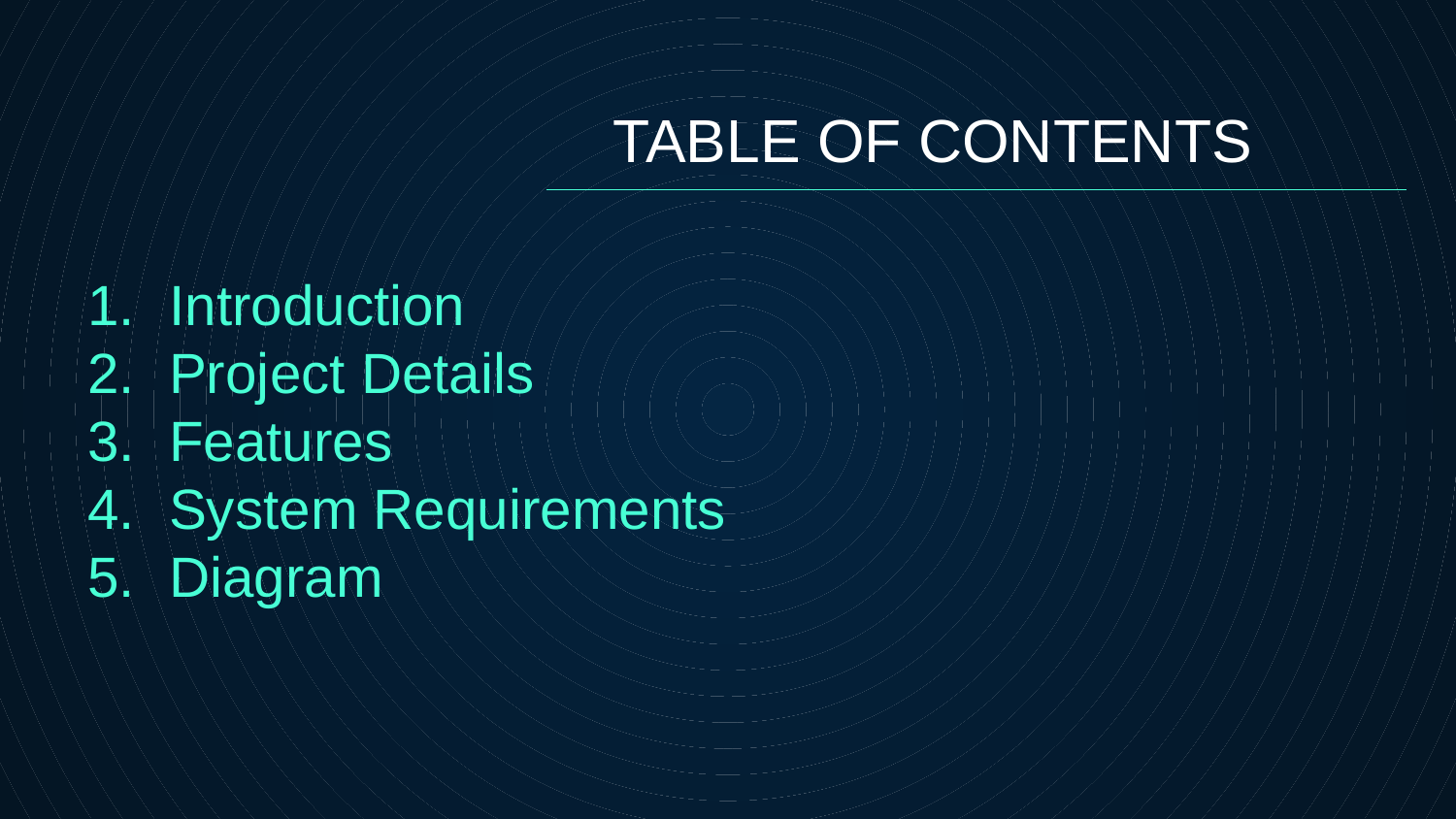

# TABLE OF CONTENTS
Introduction
Project Details
Features
System Requirements
Diagram